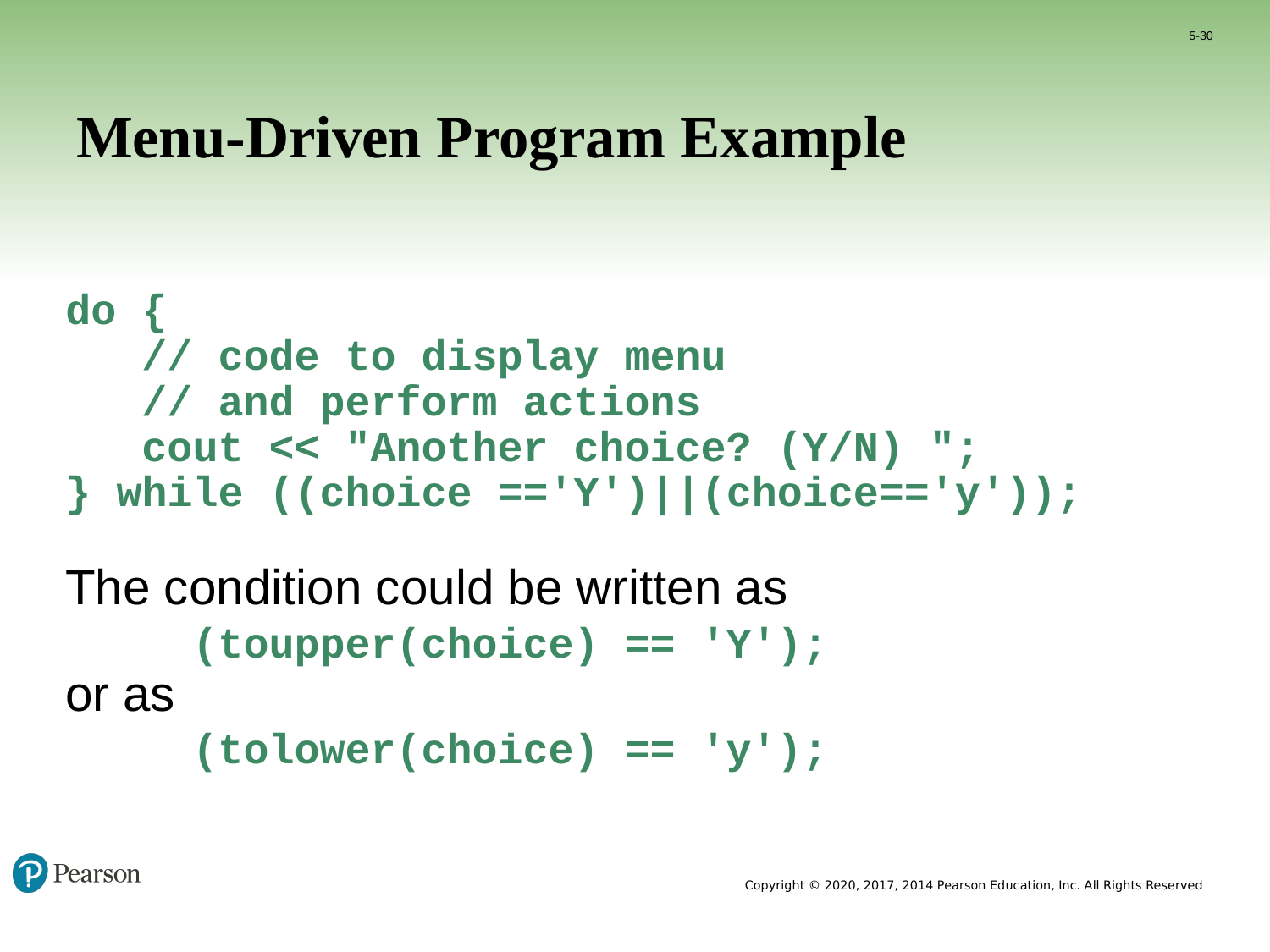

5-30
# Menu-Driven Program Example
do {
   // code to display menu
   // and perform actions
   cout << "Another choice? (Y/N) ";
} while ((choice =='Y')||(choice=='y'));

The condition could be written as
	(toupper(choice) == 'Y');
or as
	(tolower(choice) == 'y');